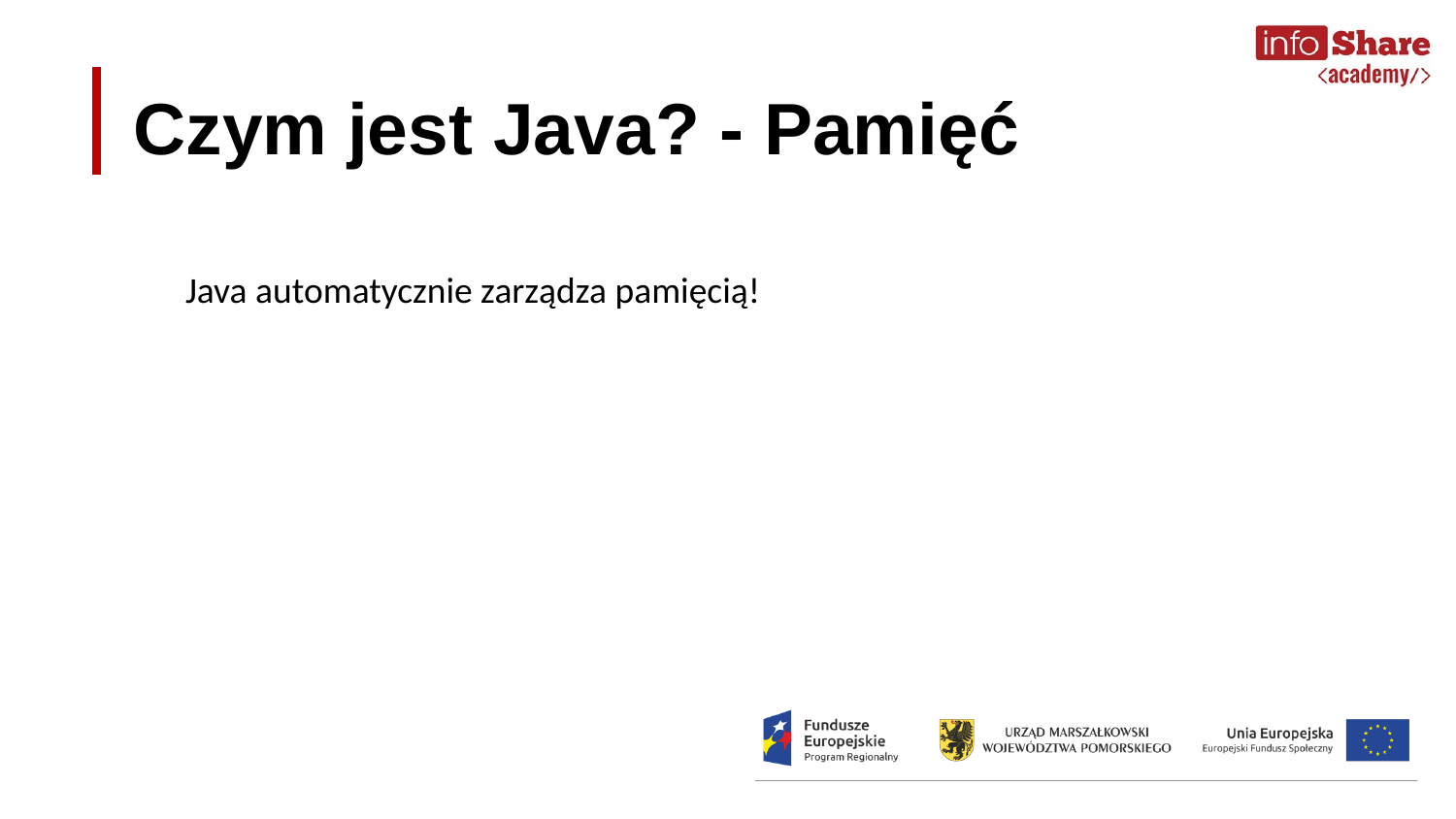

# Czym jest Java? - Pamięć
Java automatycznie zarządza pamięcią!